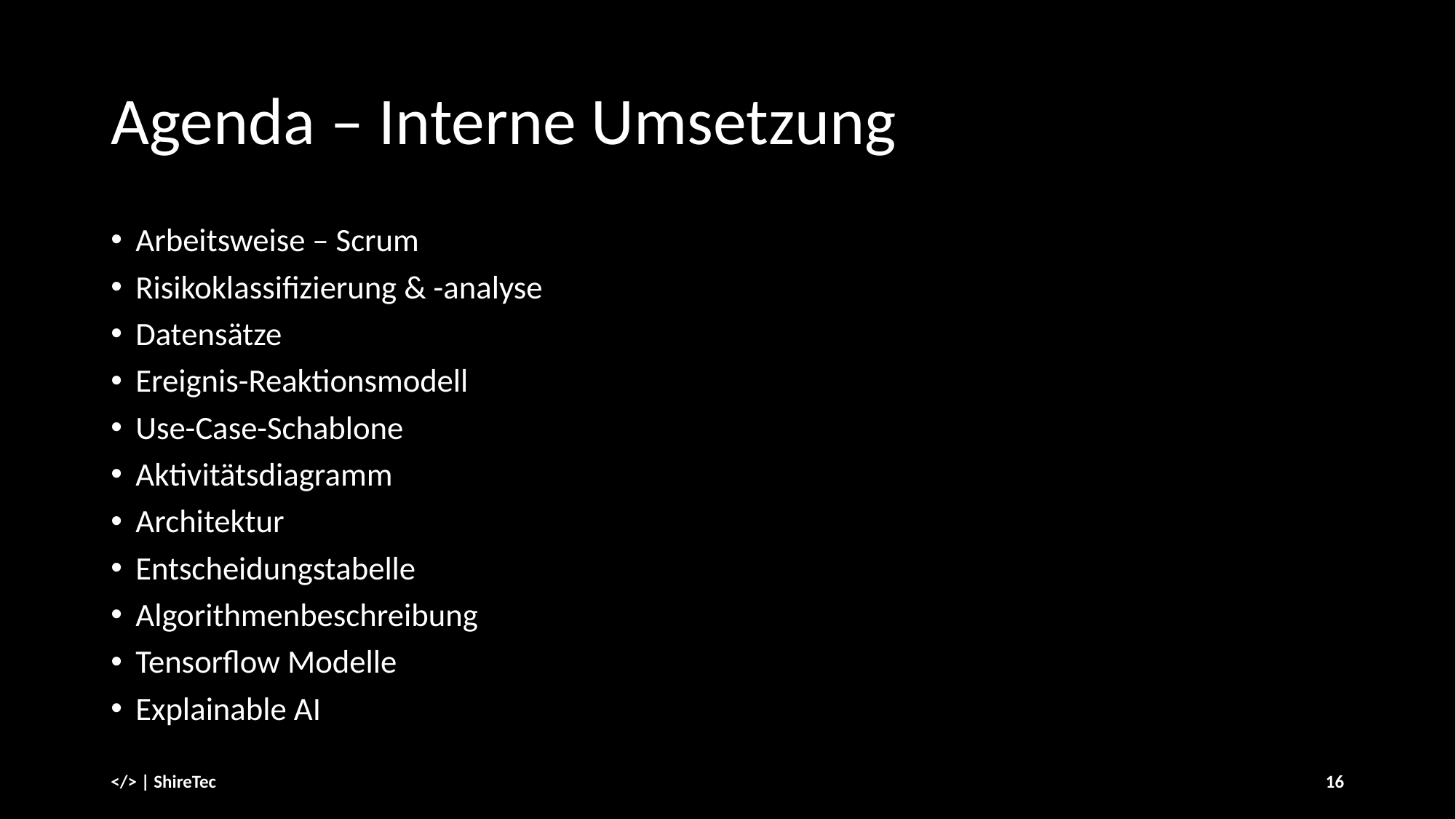

# Agenda – Interne Umsetzung
Arbeitsweise – Scrum
Risikoklassifizierung & -analyse
Datensätze
Ereignis-Reaktionsmodell
Use-Case-Schablone
Aktivitätsdiagramm
Architektur
Entscheidungstabelle
Algorithmenbeschreibung
Tensorflow Modelle
Explainable AI

</> | ShireTec
16